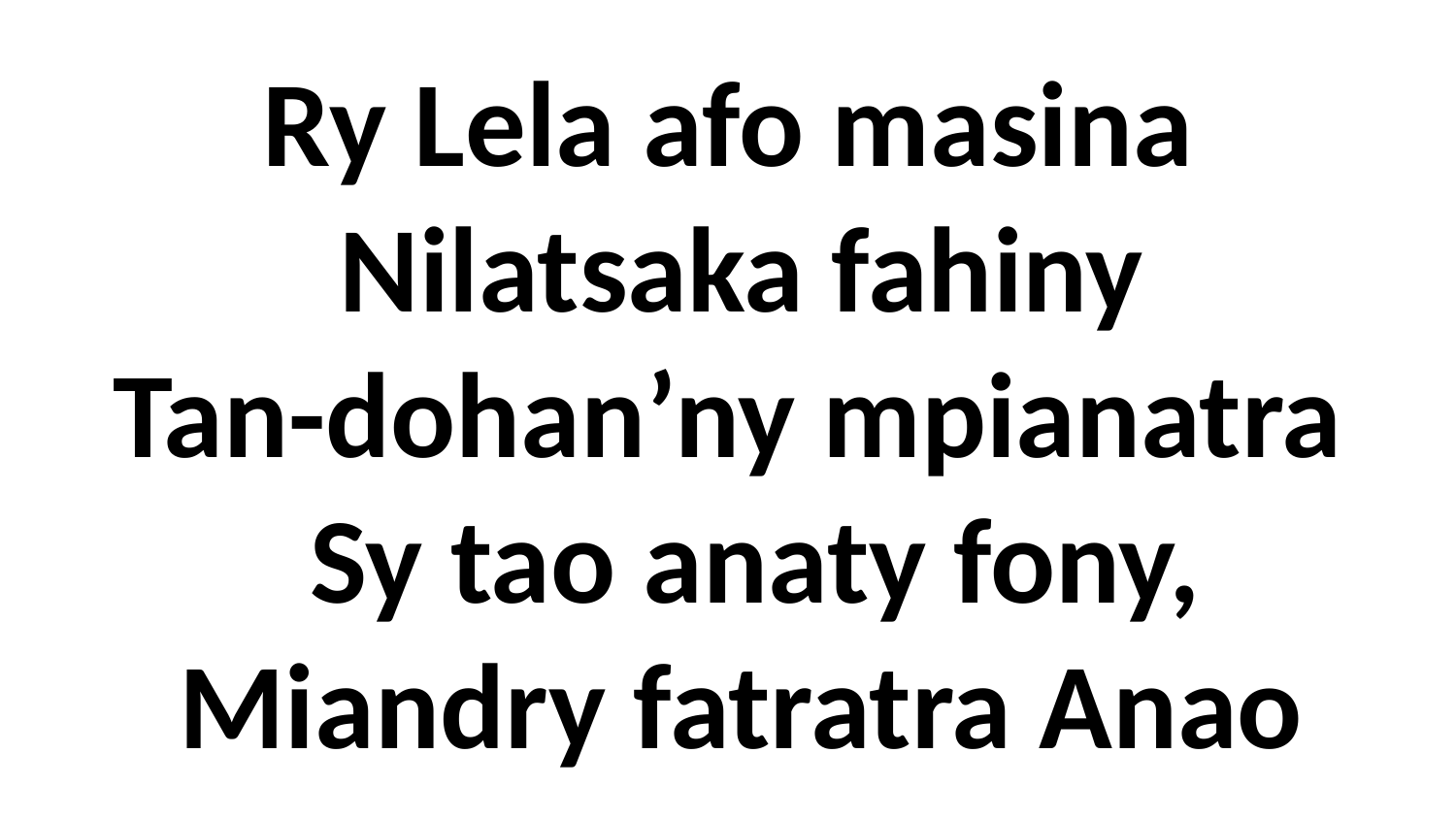

Ry Lela afo masina
 Nilatsaka fahiny
Tan-dohan’ny mpianatra
  Sy tao anaty fony,
 Miandry fatratra Anao